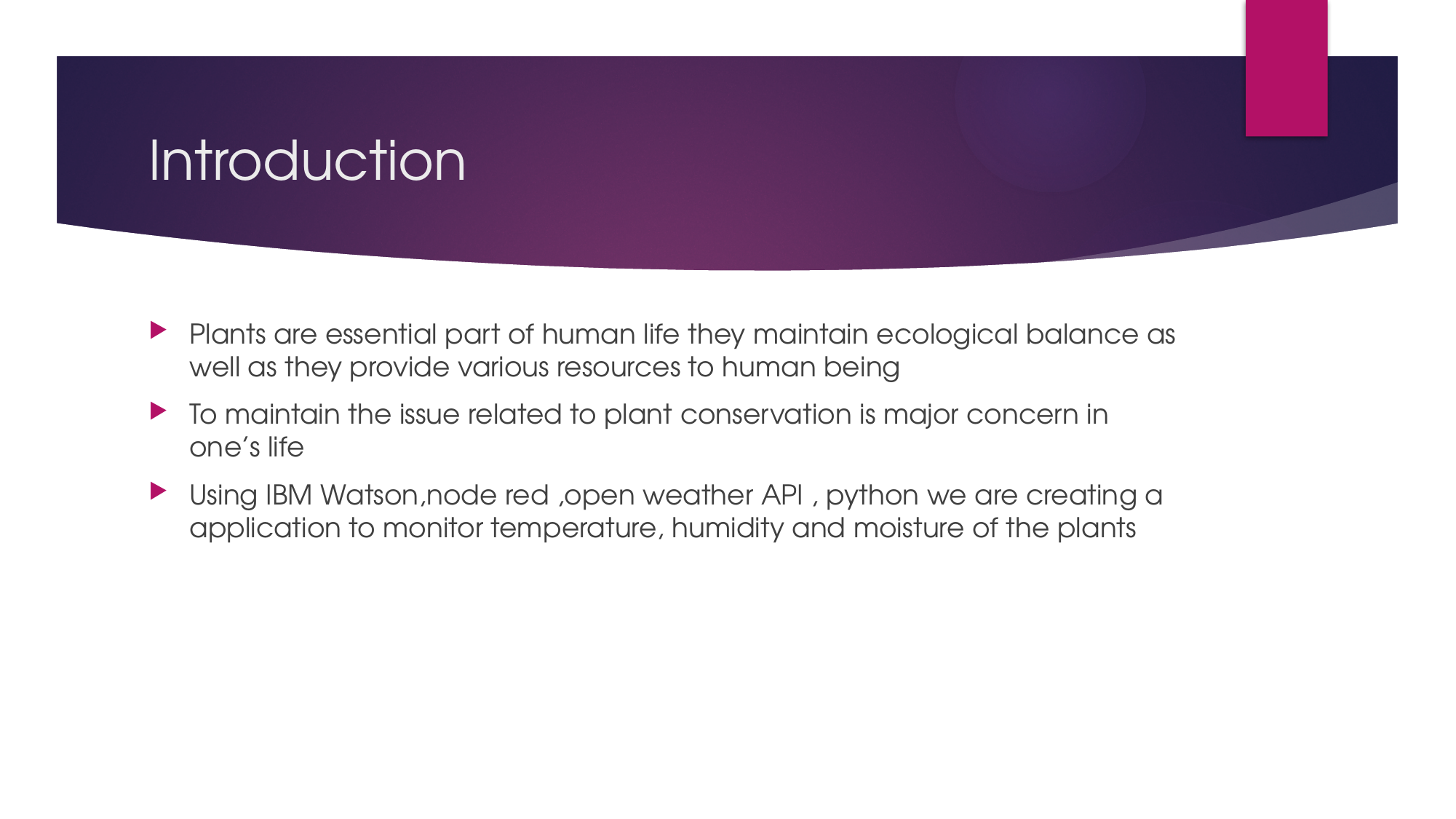

# Introduction
Plants are essential part of human life they maintain ecological balance as well as they provide various resources to human being
To maintain the issue related to plant conservation is major concern in one’s life
Using IBM Watson,node red ,open weather API , python we are creating a application to monitor temperature, humidity and moisture of the plants